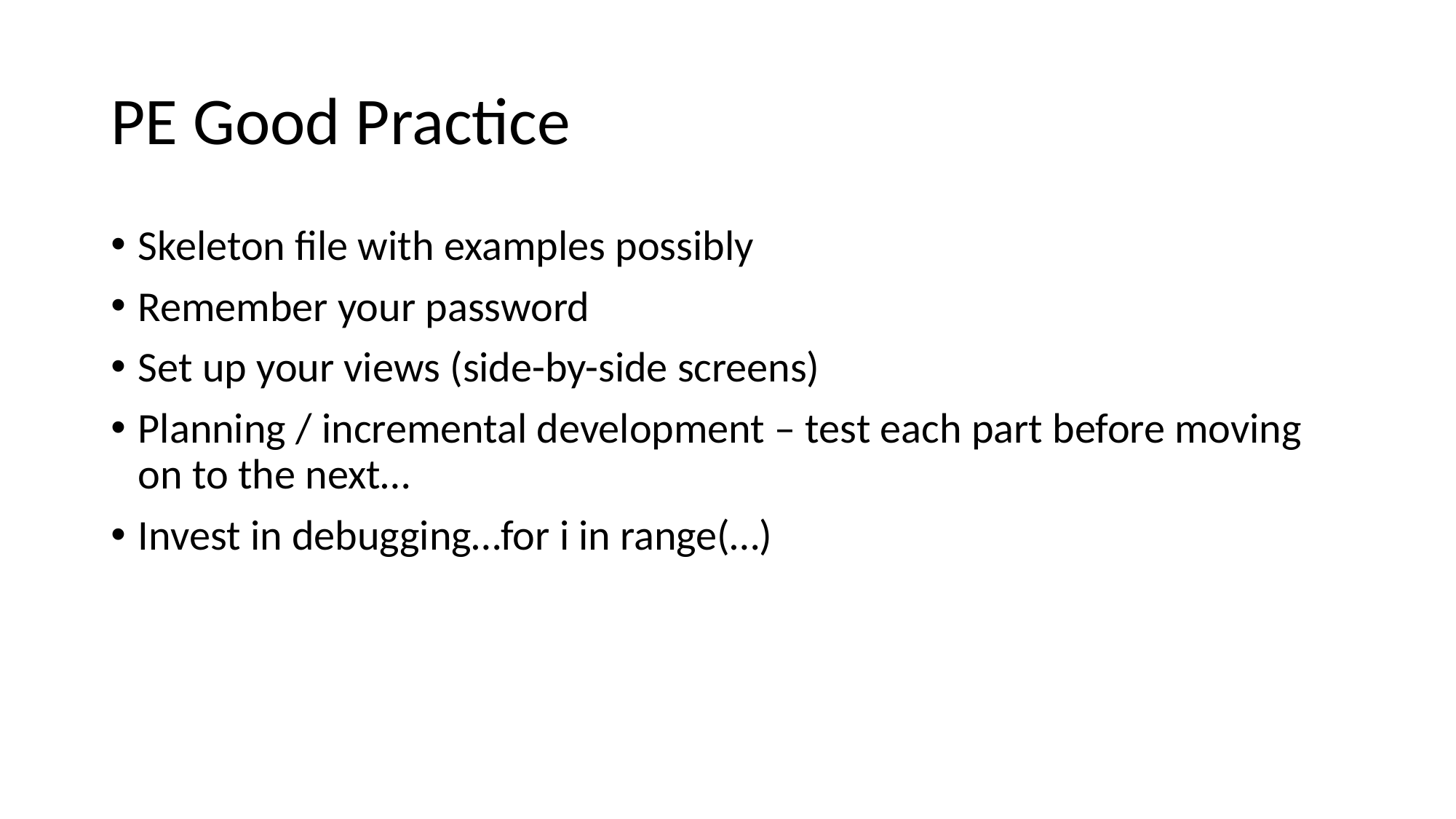

# PE Good Practice
Skeleton file with examples possibly
Remember your password
Set up your views (side-by-side screens)
Planning / incremental development – test each part before moving on to the next…
Invest in debugging…for i in range(…)